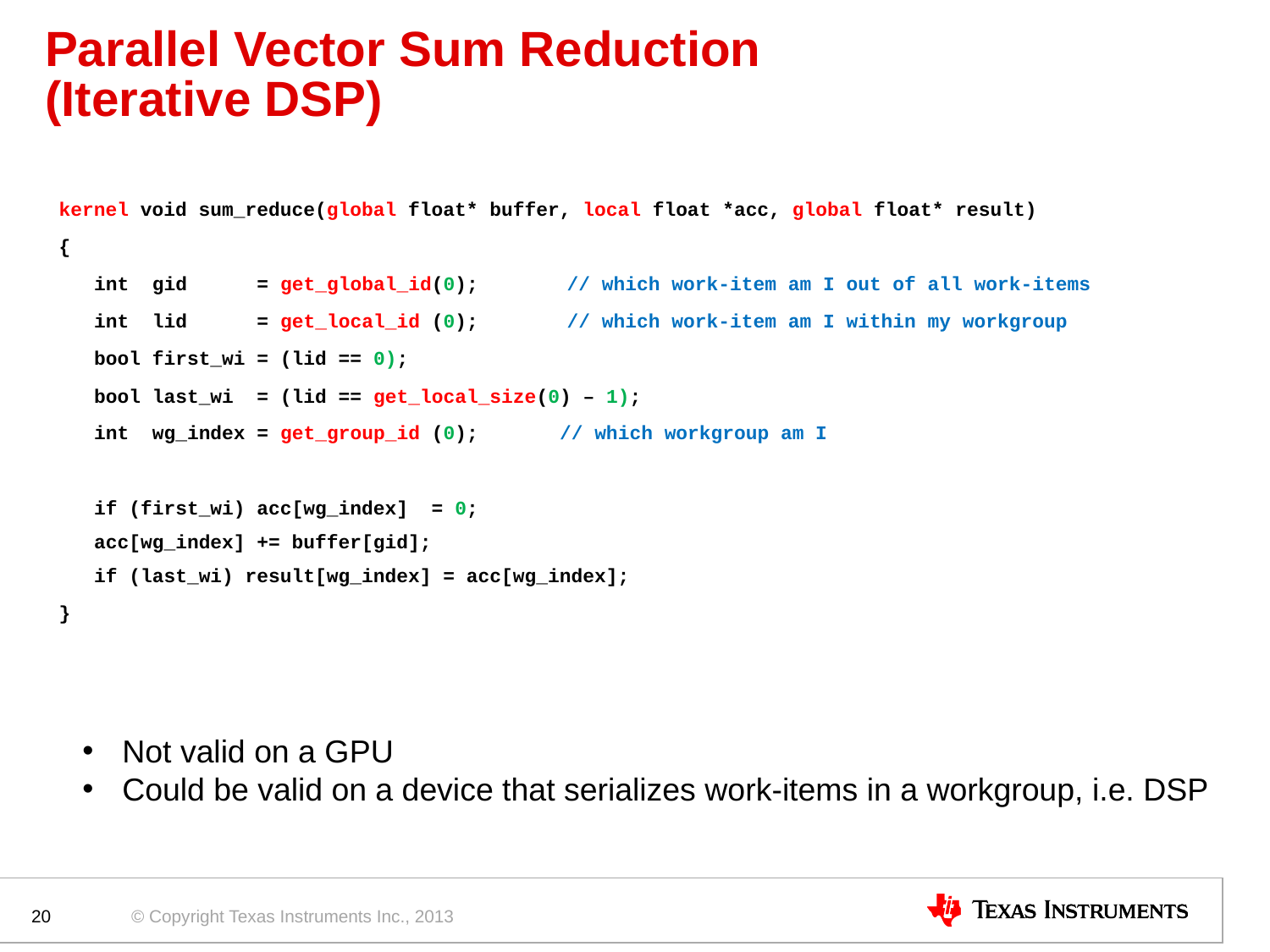

# Parallel Vector Sum Reduction (Iterative DSP)
kernel void sum_reduce(global float* buffer, local float *acc, global float* result)
{
   int  gid      = get_global_id(0);	// which work-item am I out of all work-items
   int  lid      = get_local_id (0);	// which work-item am I within my workgroup
   bool first_wi = (lid == 0);
   bool last_wi  = (lid == get_local_size(0) – 1);
   int  wg_index = get_group_id (0);       // which workgroup am I

   if (first_wi) acc[wg_index]  = 0;
   acc[wg_index] += buffer[gid];
   if (last_wi) result[wg_index] = acc[wg_index];
}

Not valid on a GPU
Could be valid on a device that serializes work-items in a workgroup, i.e. DSP
20